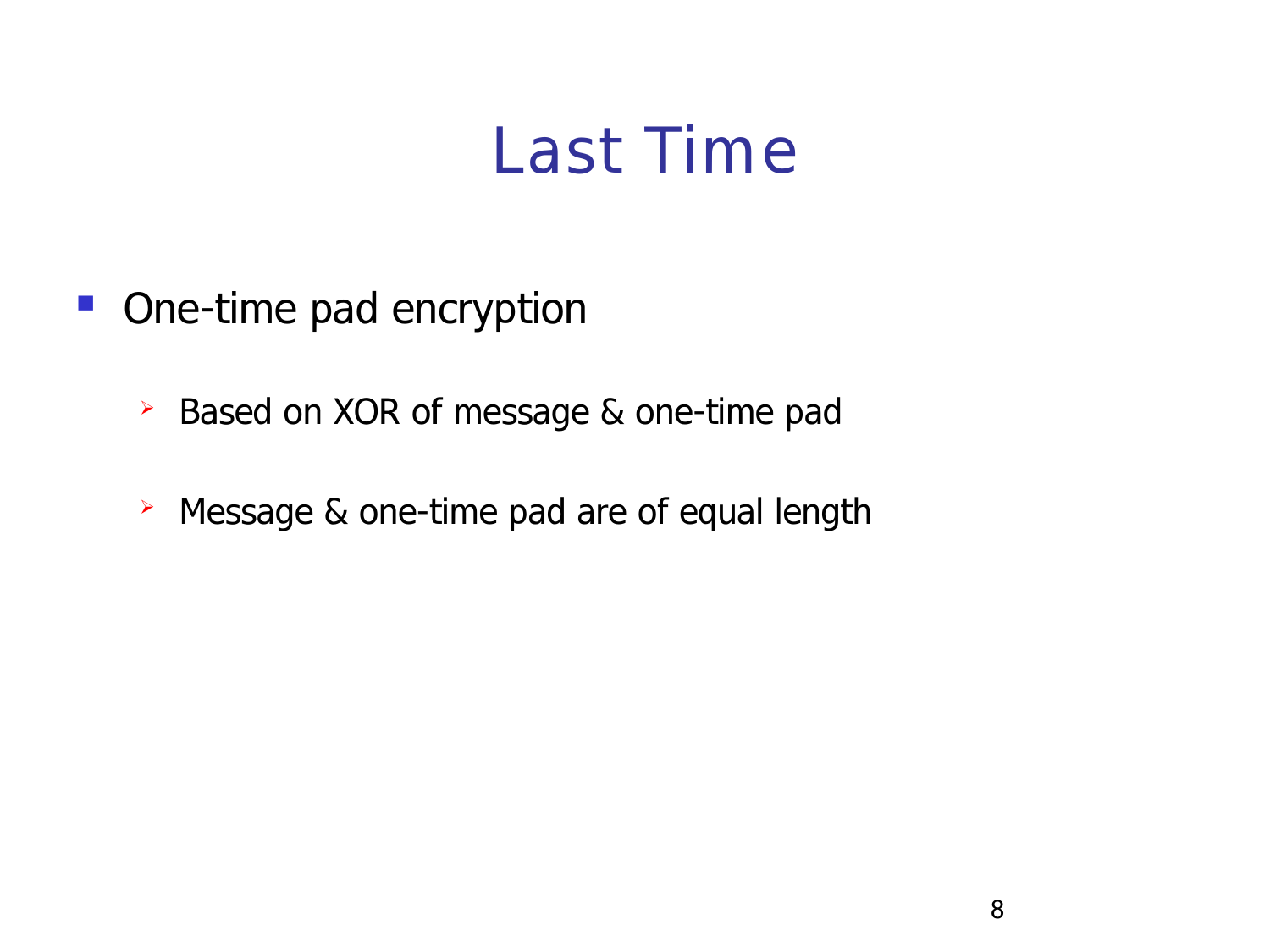

# Last Time
One-time pad encryption
Based on XOR of message & one-time pad
Message & one-time pad are of equal length

8